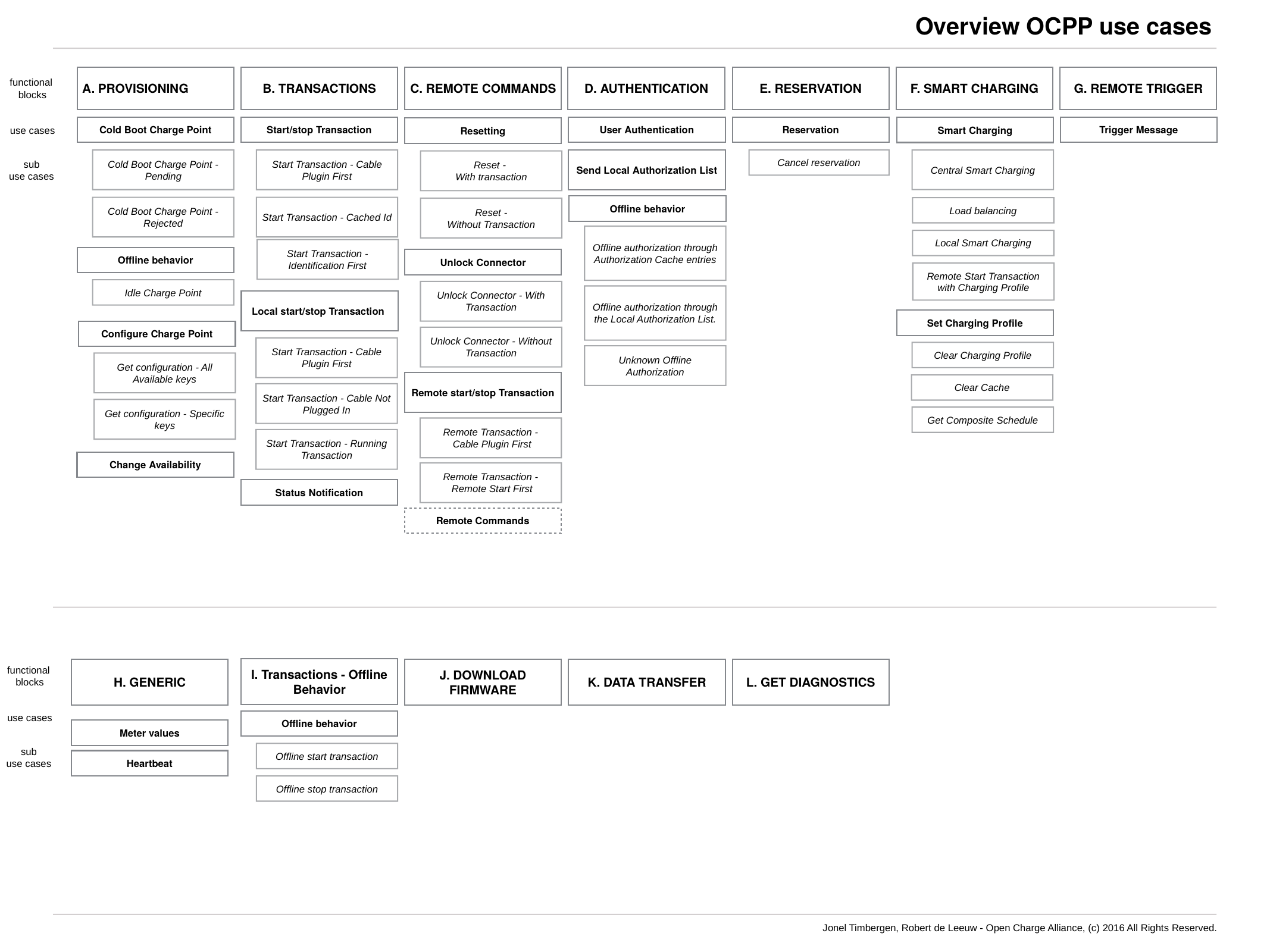

Overview OCPP use cases

A. Provisioning
B. Transactions
C. Remote Commands
D. AUTHENTICATION
E. Reservation
F. Smart Charging
G. Remote Trigger
functional
blocks
Cold Boot Charge Point
Start/stop Transaction
User Authentication
Reservation
Trigger Message
Smart Charging
Resetting
use cases
Cold Boot Charge Point - Pending
Start Transaction - Cable Plugin First
Send Local Authorization List
Cancel reservation
Central Smart Charging
Reset -
With transaction
 sub
use cases
Offline behavior
Cold Boot Charge Point - Rejected
Start Transaction - Cached Id
Load balancing
Reset -
Without Transaction
Offline authorization through Authorization Cache entries
Local Smart Charging
Start Transaction - Identification First
Offline behavior
Unlock Connector
Remote Start Transaction with Charging Profile
Idle Charge Point
Unlock Connector - With Transaction
Offline authorization through the Local Authorization List.
Local start/stop Transaction
Set Charging Profile
Configure Charge Point
Unlock Connector - Without Transaction
Start Transaction - Cable Plugin First
Clear Charging Profile
Unknown Offline Authorization
Get configuration - All Available keys
Remote start/stop Transaction
Remote Transaction -
 Cable Plugin First
Remote Transaction -
 Remote Start First
Clear Cache
Start Transaction - Cable Not Plugged In
Get configuration - Specific keys
Get Composite Schedule
Start Transaction - Running Transaction
Change Availability
Status Notification
Remote Commands

functional
blocks
I. Transactions - Offline Behavior
Offline behavior
Offline start transaction
Offline stop transaction
J. DOWNLOAD FIRMWARE
K. DATA TRANSFER
H. GENERIC
L. GET DIAGNOSTICS
use cases
Meter values
 sub
use cases
Heartbeat

Jonel Timbergen, Robert de Leeuw - Open Charge Alliance, (c) 2016 All Rights Reserved.